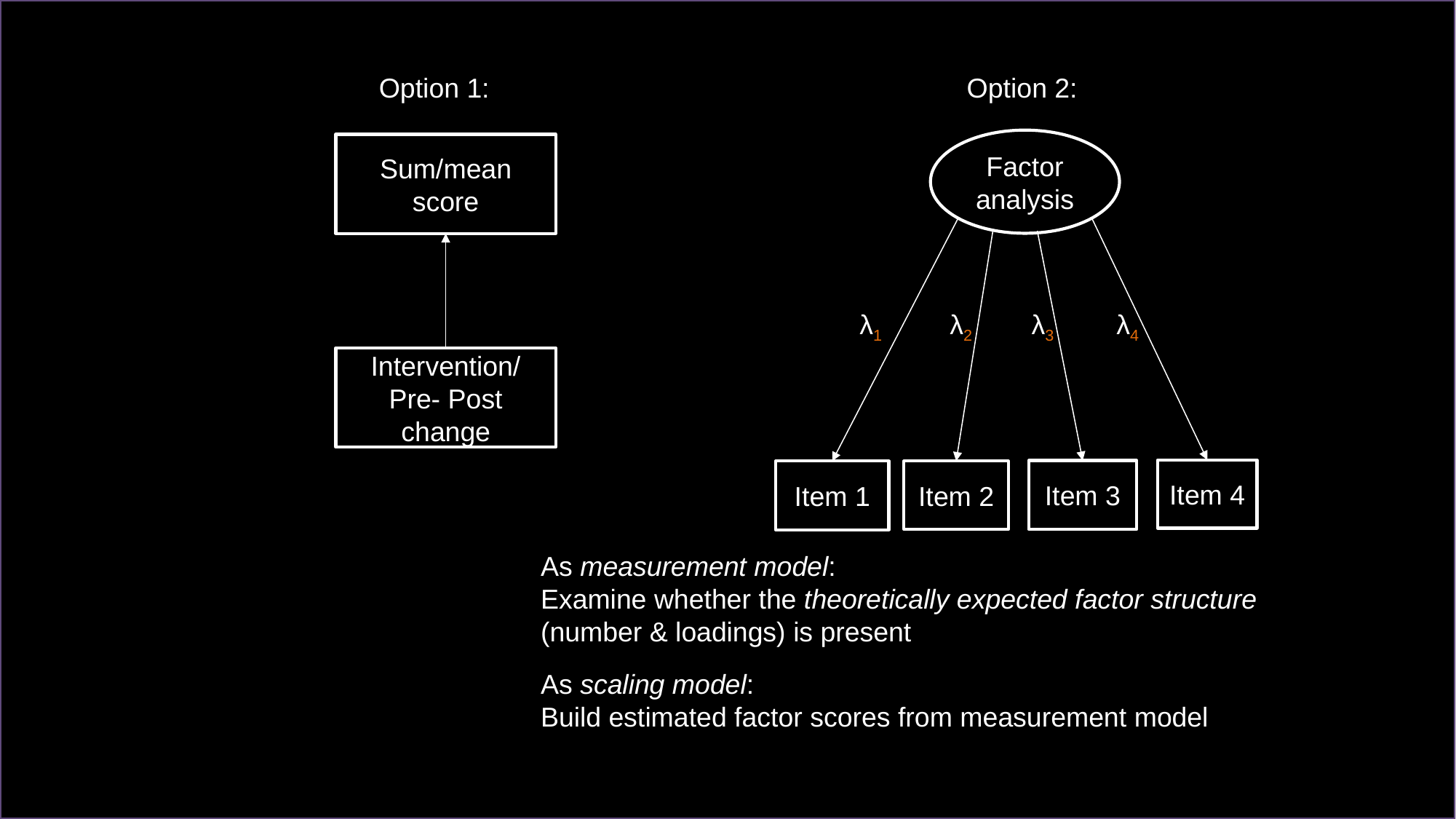

Option 1:
Option 2:
Factor analysis
Sum/mean score
λ1
λ2
λ3
λ4
Intervention/Pre- Post change
Item 4
Item 3
Item 1
Item 2
As measurement model:
Examine whether the theoretically expected factor structure (number & loadings) is present
As scaling model:
Build estimated factor scores from measurement model